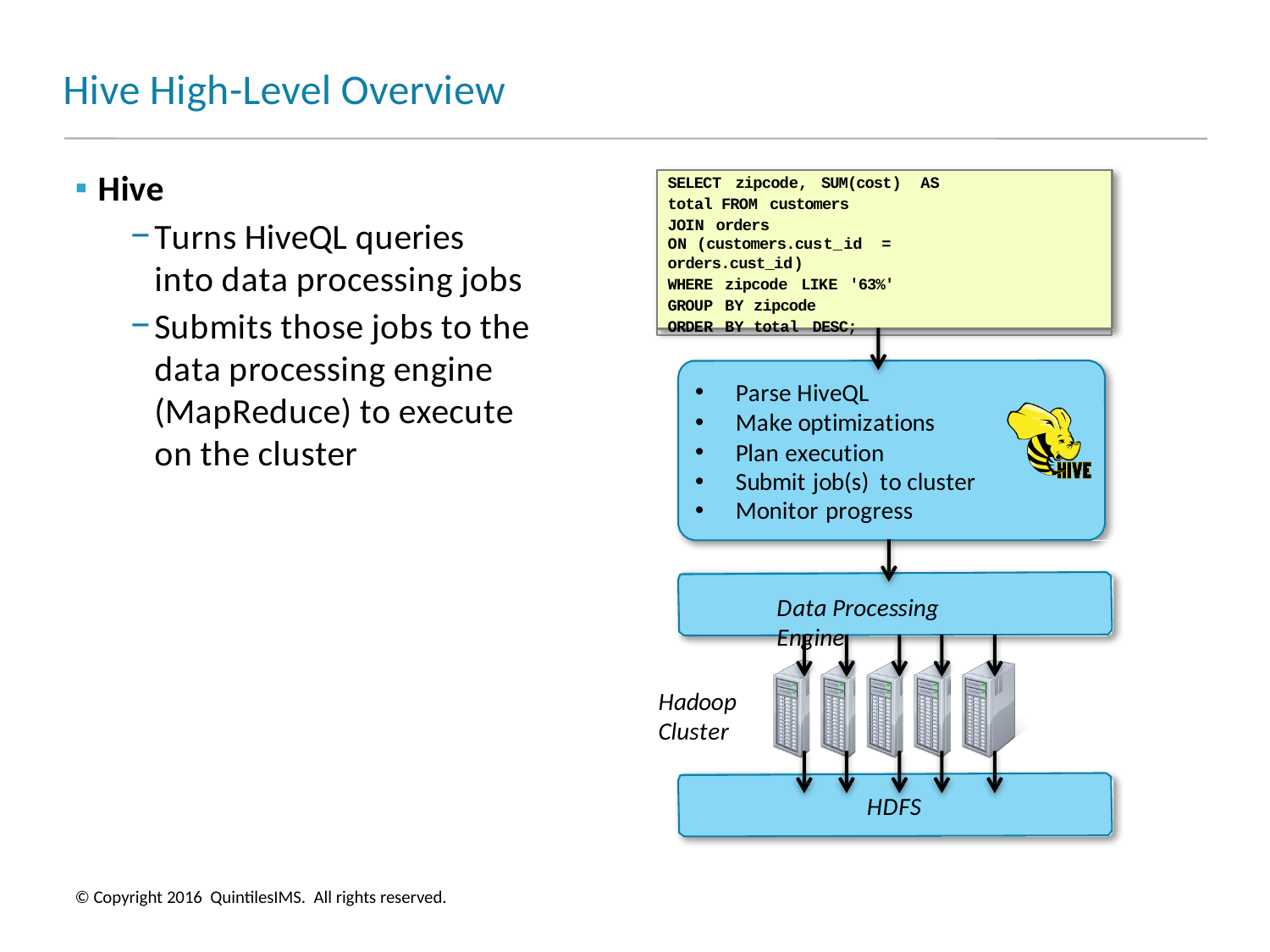

# Hive High-Level Overview

Hive
Turns HiveQL queries into data processing jobs
Submits those jobs to the data processing engine (MapReduce) to execute on the cluster

SELECT zipcode, SUM(cost)  AS total FROM customers
JOIN orders
ON (customers.cust_id  = orders.cust_id)
WHERE zipcode LIKE '63%' GROUP BY zipcode
ORDER BY total DESC;

Parse HiveQL
Make optimizations
Plan execution
Submit job(s)  to cluster
Monitor progress

Data Processing Engine

Hadoop Cluster

HDFS
© Copyright 2016  QuintilesIMS.  All rights reserved.